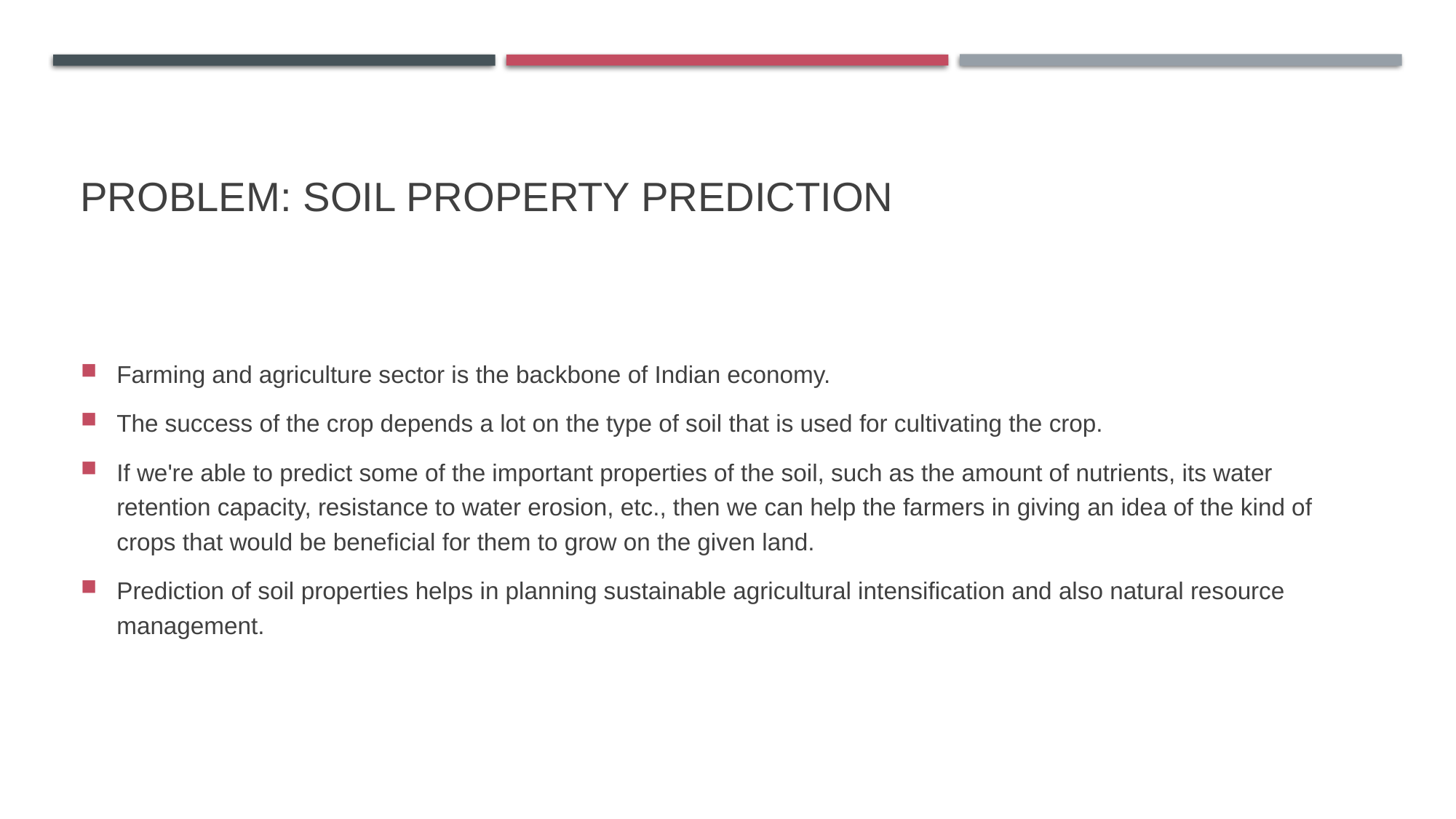

# Problem: Soil property prediction
Farming and agriculture sector is the backbone of Indian economy.
The success of the crop depends a lot on the type of soil that is used for cultivating the crop.
If we're able to predict some of the important properties of the soil, such as the amount of nutrients, its water retention capacity, resistance to water erosion, etc., then we can help the farmers in giving an idea of the kind of crops that would be beneficial for them to grow on the given land.
Prediction of soil properties helps in planning sustainable agricultural intensification and also natural resource management.